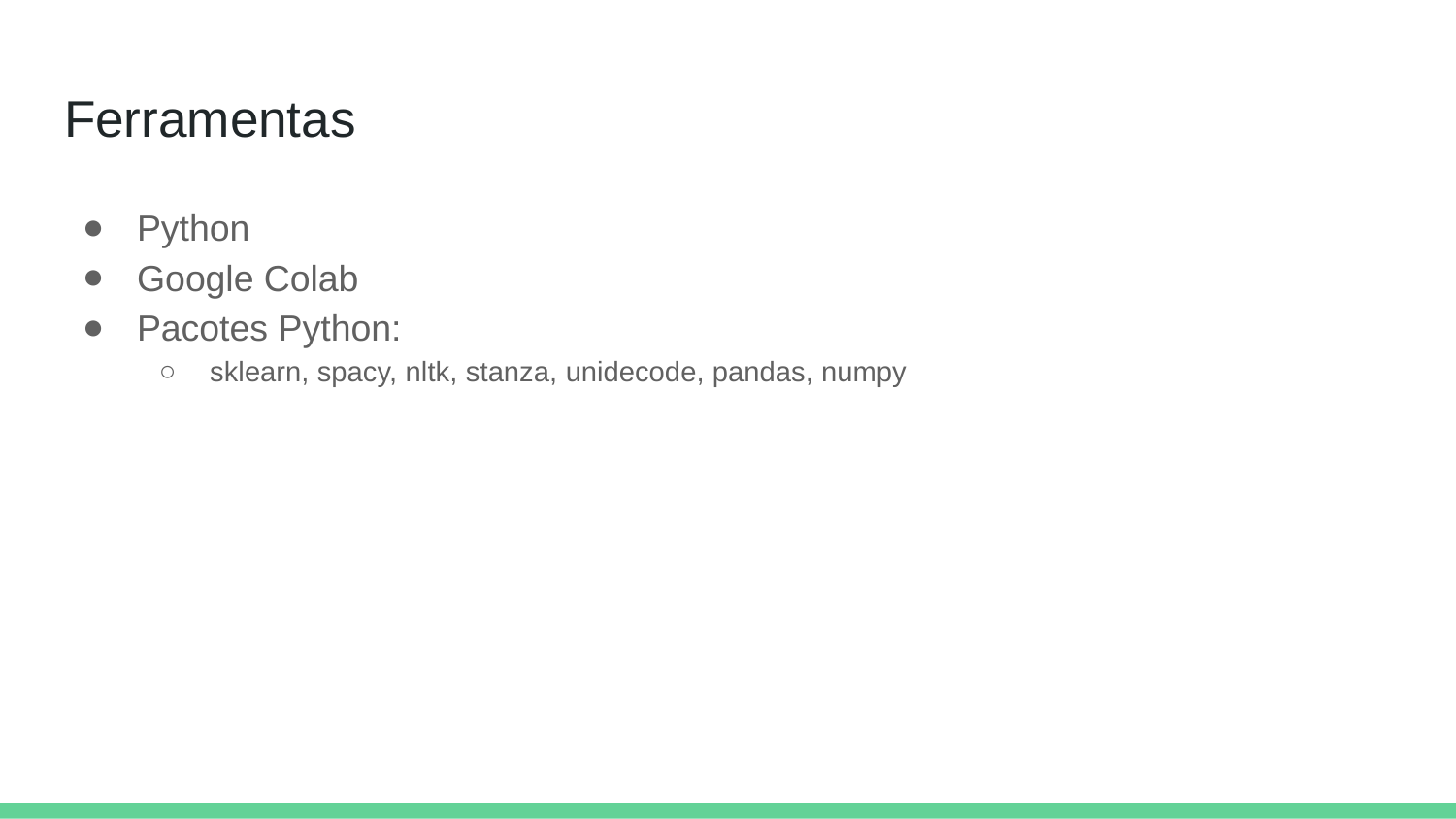

# Ferramentas
Python
Google Colab
Pacotes Python:
sklearn, spacy, nltk, stanza, unidecode, pandas, numpy